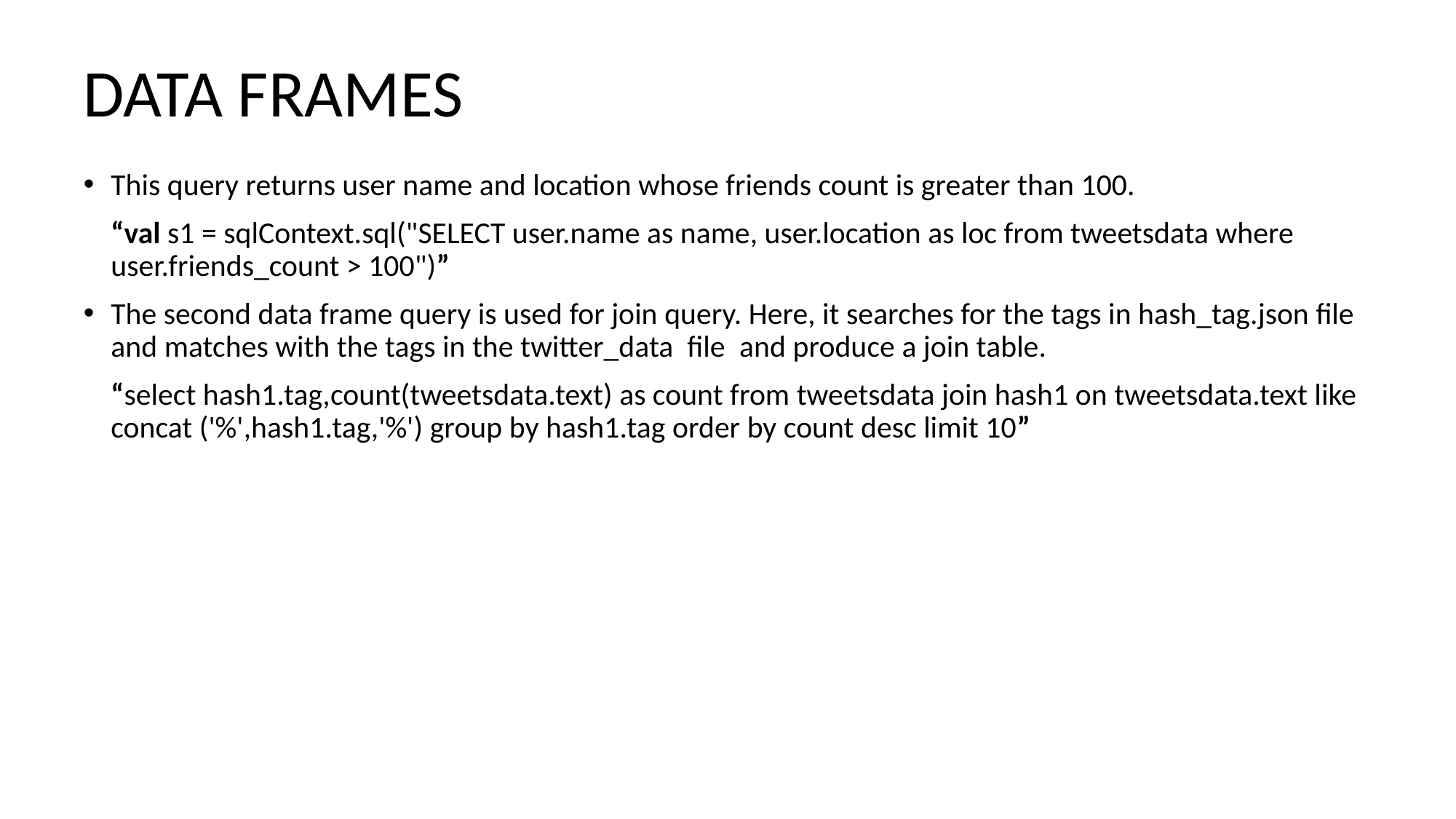

# DATA FRAMES
This query returns user name and location whose friends count is greater than 100.
	“val s1 = sqlContext.sql("SELECT user.name as name, user.location as loc from tweetsdata where user.friends_count > 100")”
The second data frame query is used for join query. Here, it searches for the tags in hash_tag.json file and matches with the tags in the twitter_data  file  and produce a join table.
	“select hash1.tag,count(tweetsdata.text) as count from tweetsdata join hash1 on tweetsdata.text like concat ('%',hash1.tag,'%') group by hash1.tag order by count desc limit 10”